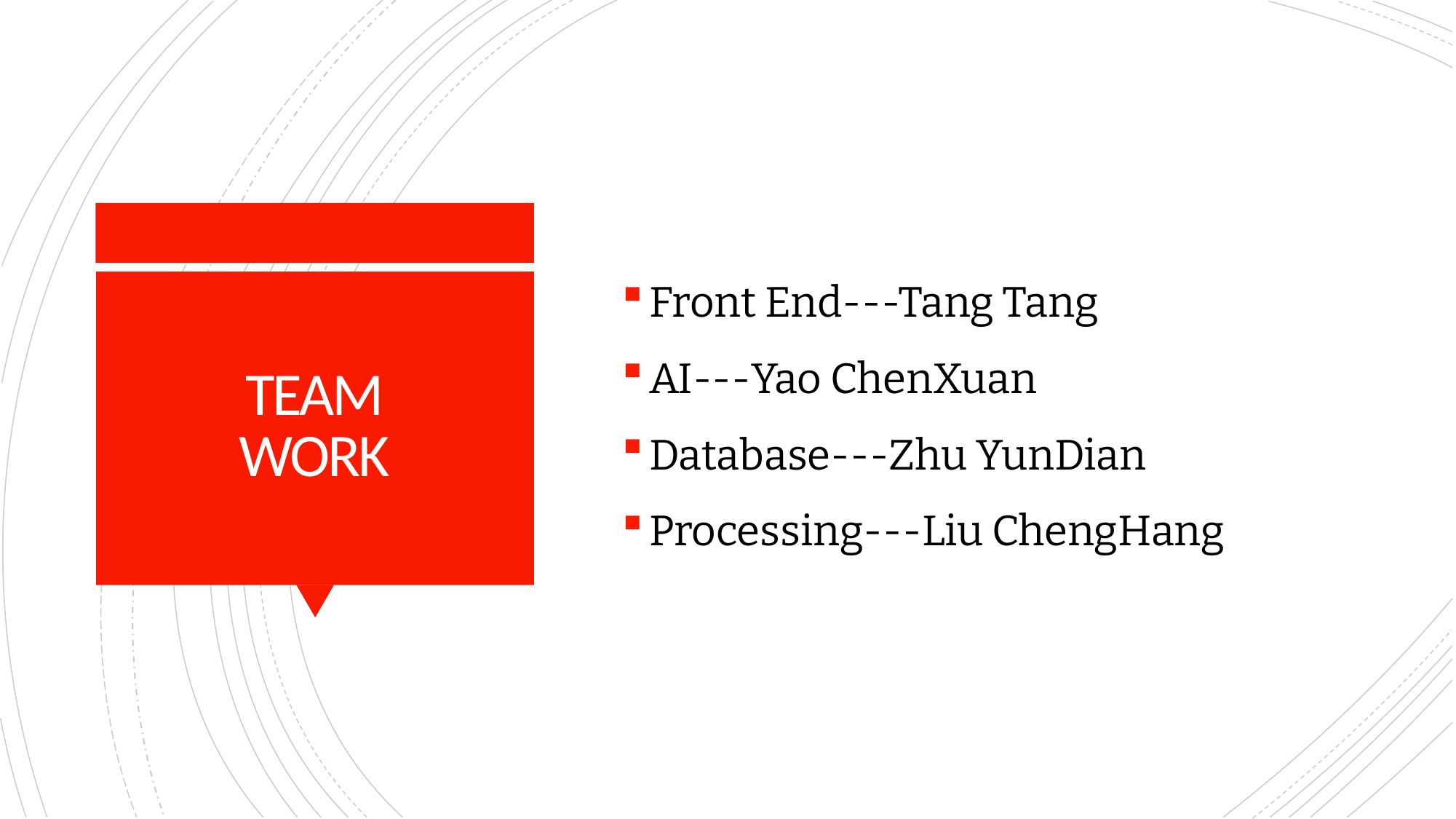

Front End---Tang Tang
AI---Yao ChenXuan
Database---Zhu YunDian
Processing---Liu ChengHang
# TEAM WORK